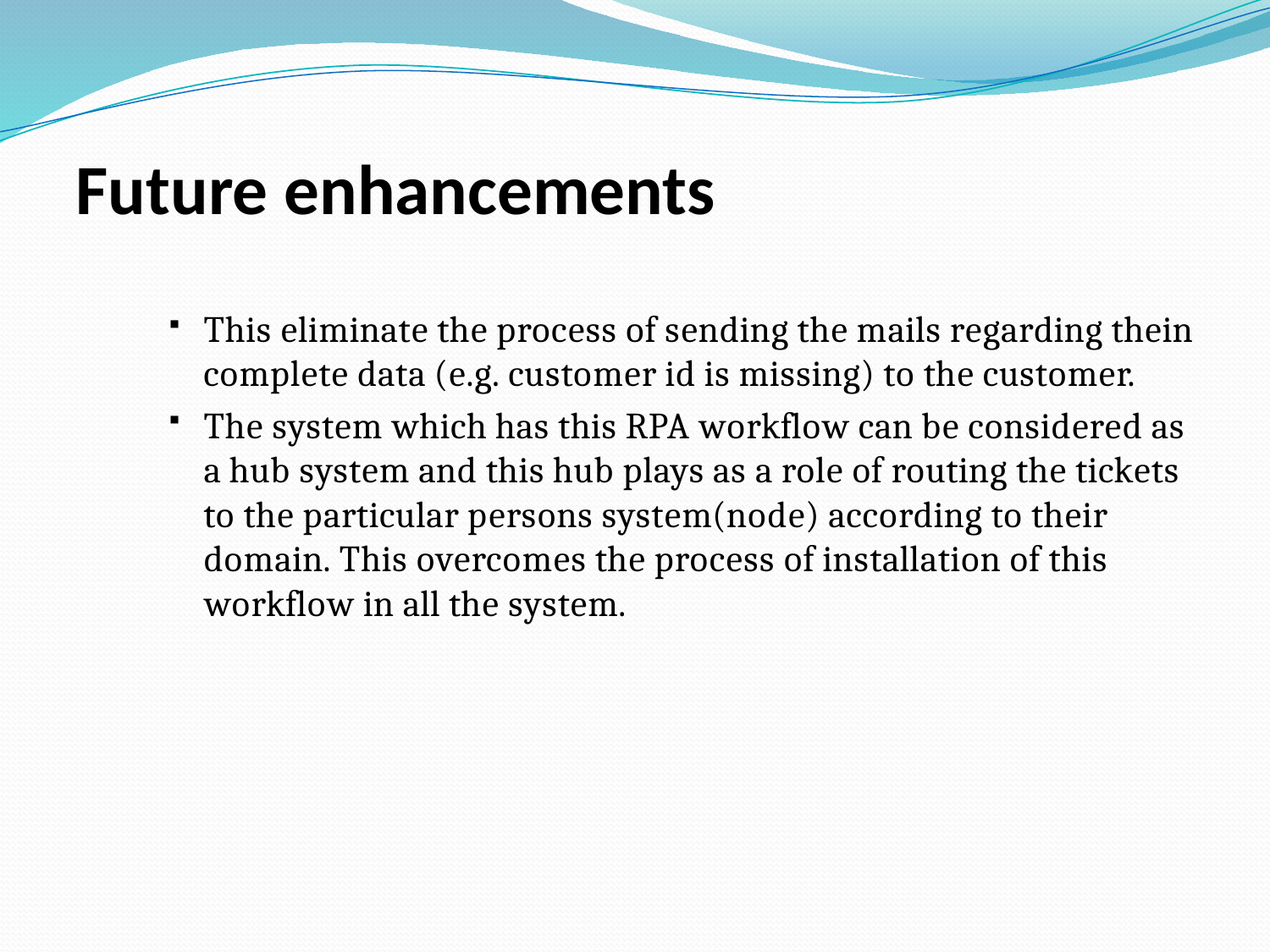

Future enhancements

This eliminate the process of sending the mails regarding thein complete data (e.g. customer id is missing) to the customer.
The system which has this RPA workflow can be considered as a hub system and this hub plays as a role of routing the tickets to the particular persons system(node) according to their domain. This overcomes the process of installation of this workflow in all the system.